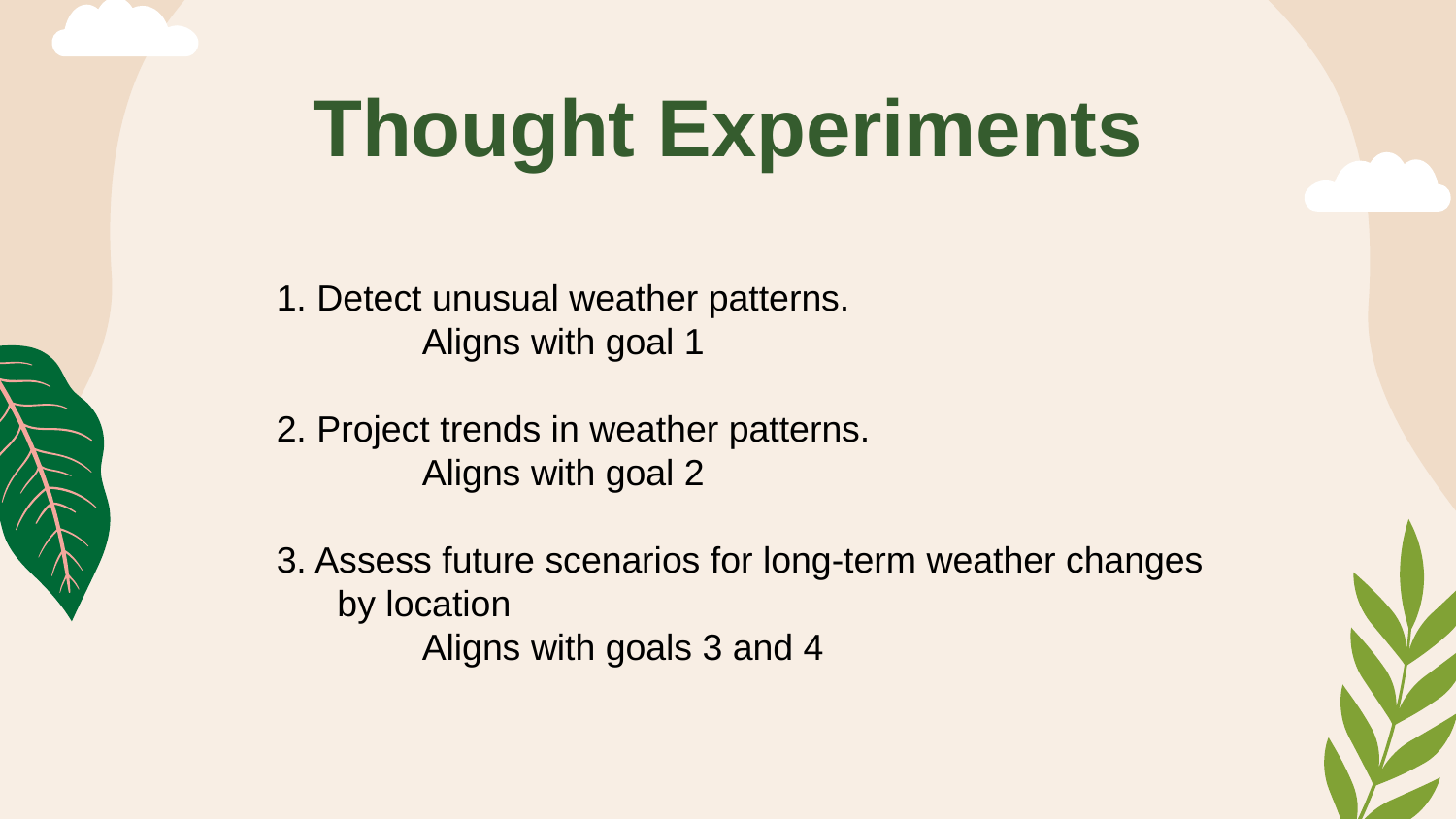

# Thought Experiments
1. Detect unusual weather patterns.
	Aligns with goal 1

2. Project trends in weather patterns.
	Aligns with goal 2

3. Assess future scenarios for long-term weather changes        by location
	Aligns with goals 3 and 4